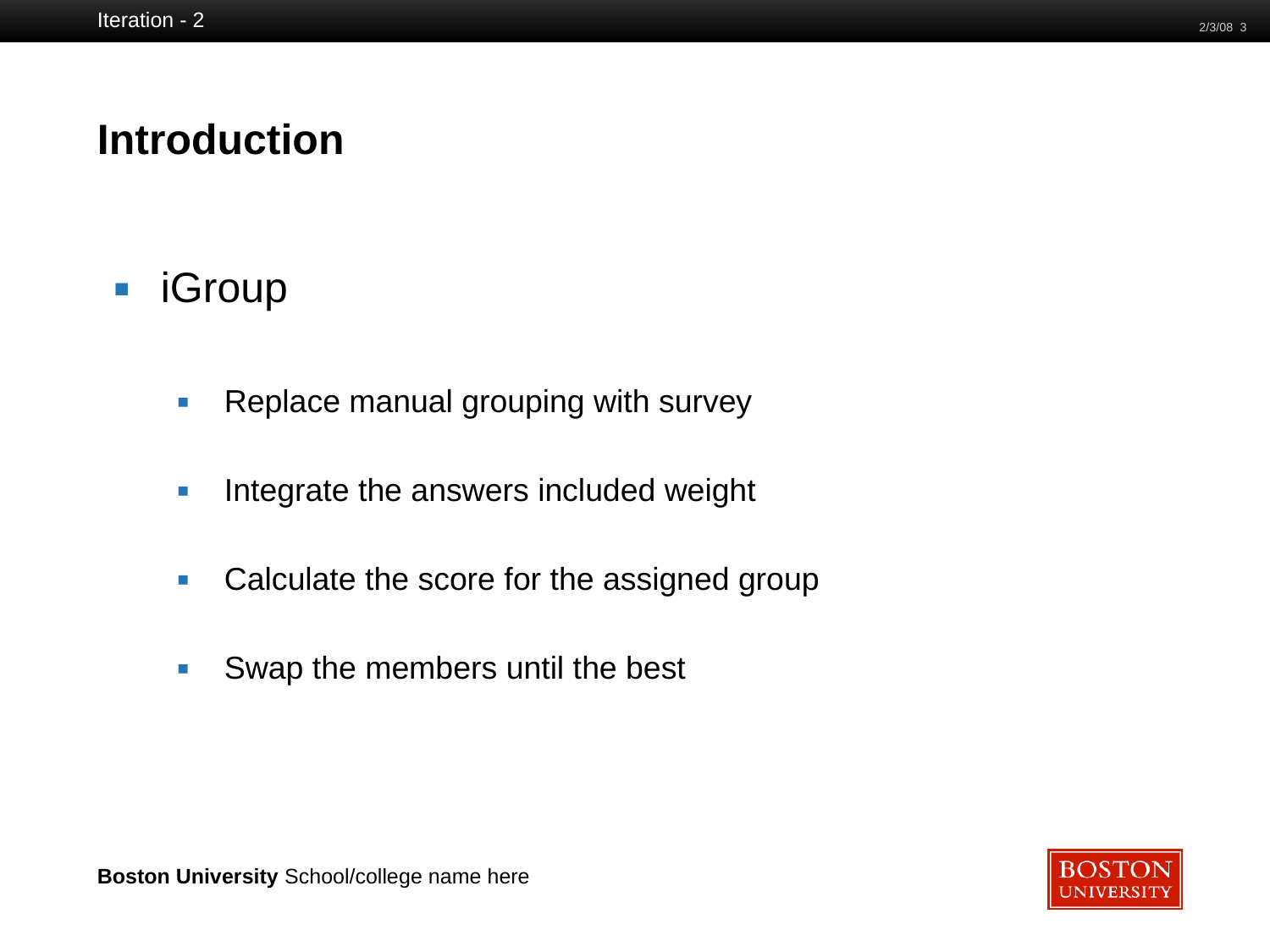

Iteration - 2

2/3/08  3
# Introduction
iGroup

Replace manual grouping with survey

Integrate the answers included weight

Calculate the score for the assigned group

Swap the members until the best